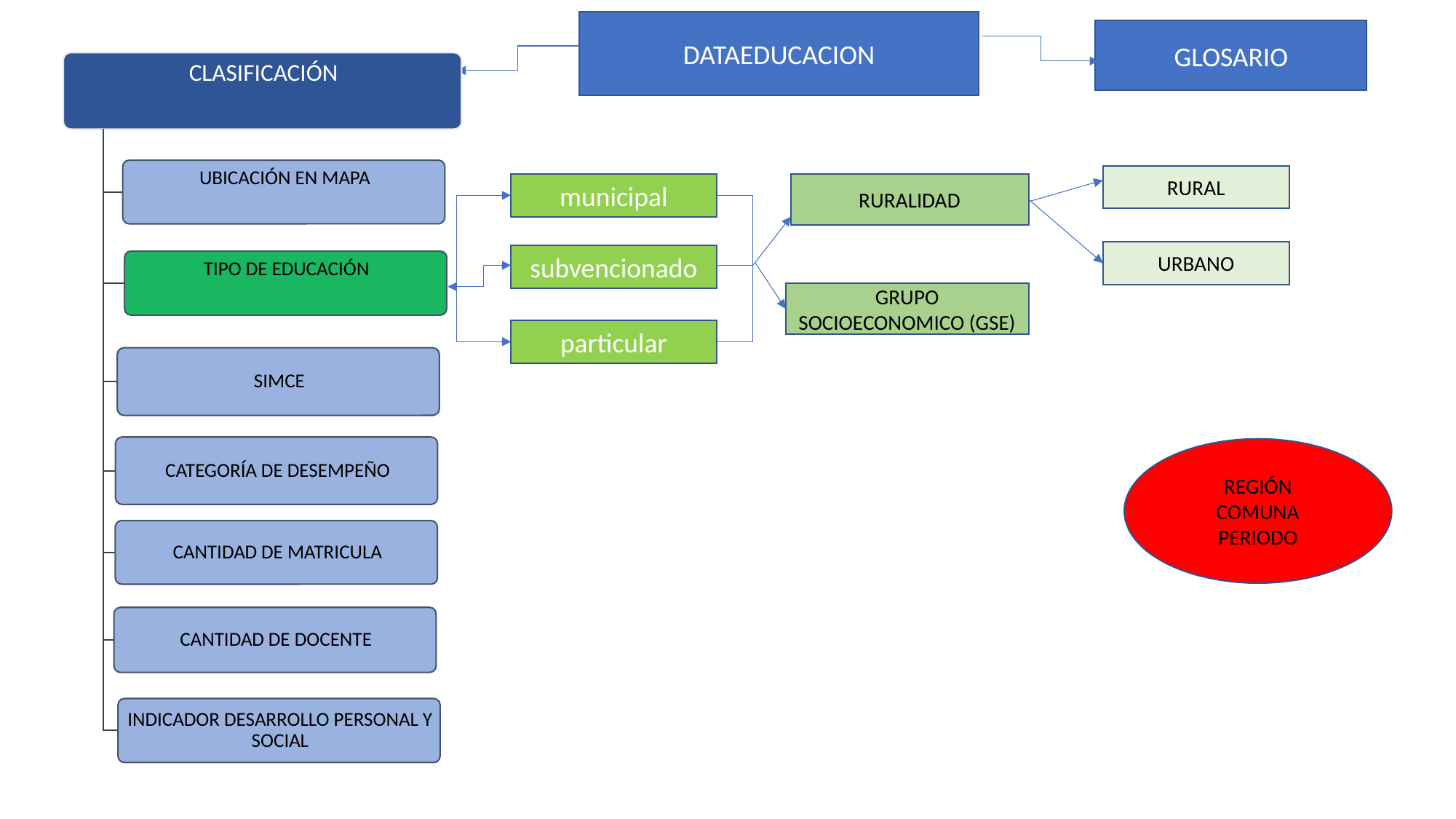

DATAEDUCACION
GLOSARIO
CLASIFICACIÓN

UBICACIÓN EN MAPA

TIPO DE EDUCACIÓN

SIMCE
CATEGORÍA DE DESEMPEÑO
CANTIDAD DE MATRICULA
CANTIDAD DE DOCENTE
INDICADOR DESARROLLO PERSONAL Y SOCIAL
RURAL
municipal
RURALIDAD
URBANO
subvencionado
GRUPO SOCIOECONOMICO (GSE)
particular
REGIÓN
COMUNA
PERIODO